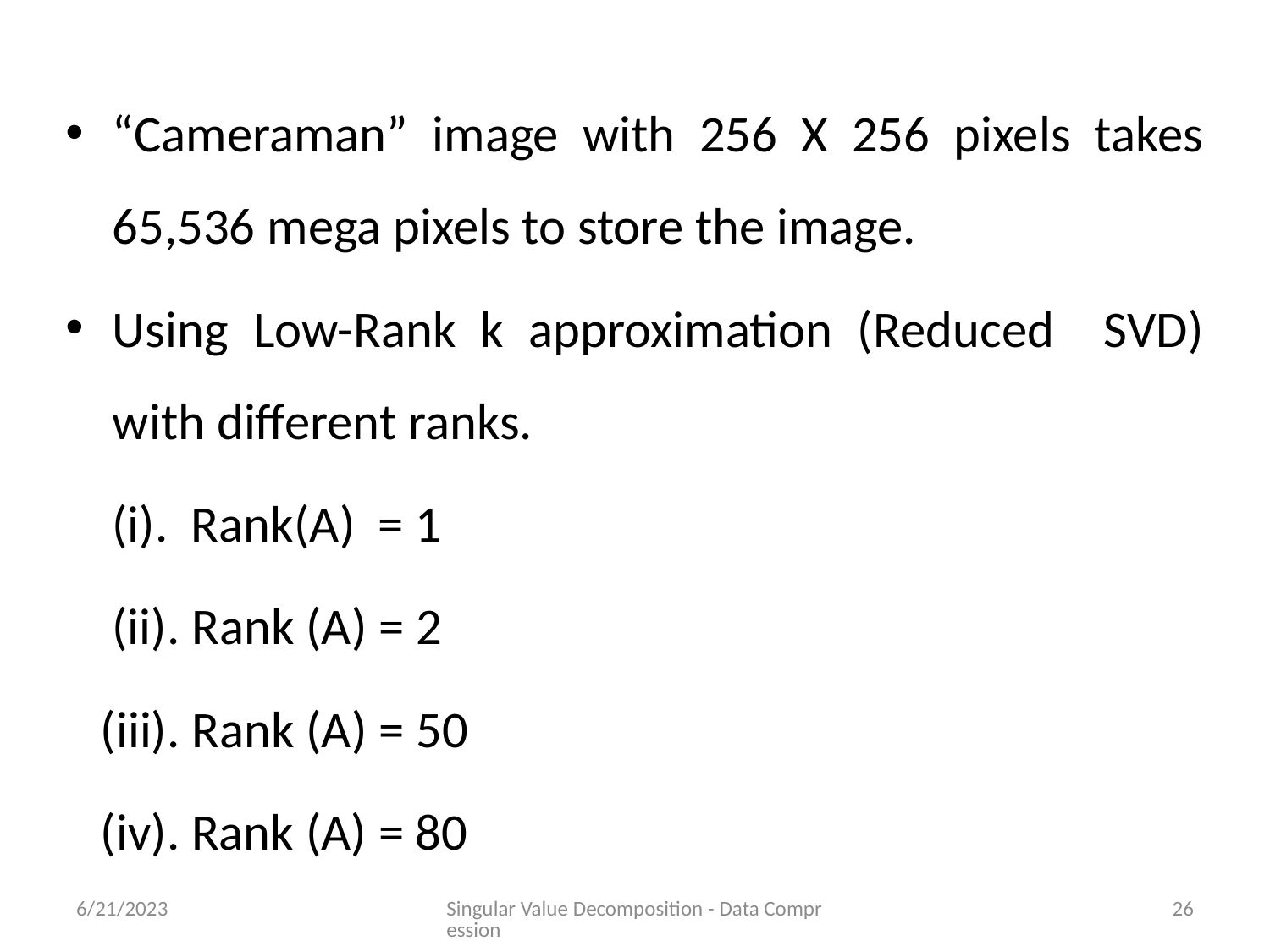

“Cameraman” image with 256 X 256 pixels takes 65,536 mega pixels to store the image.
Using Low-Rank k approximation (Reduced  SVD) with different ranks.
    (i).  Rank(A)  = 1
    (ii). Rank (A) = 2
   (iii). Rank (A) = 50
   (iv). Rank (A) = 80
6/21/2023
Singular Value Decomposition - Data Compression
26